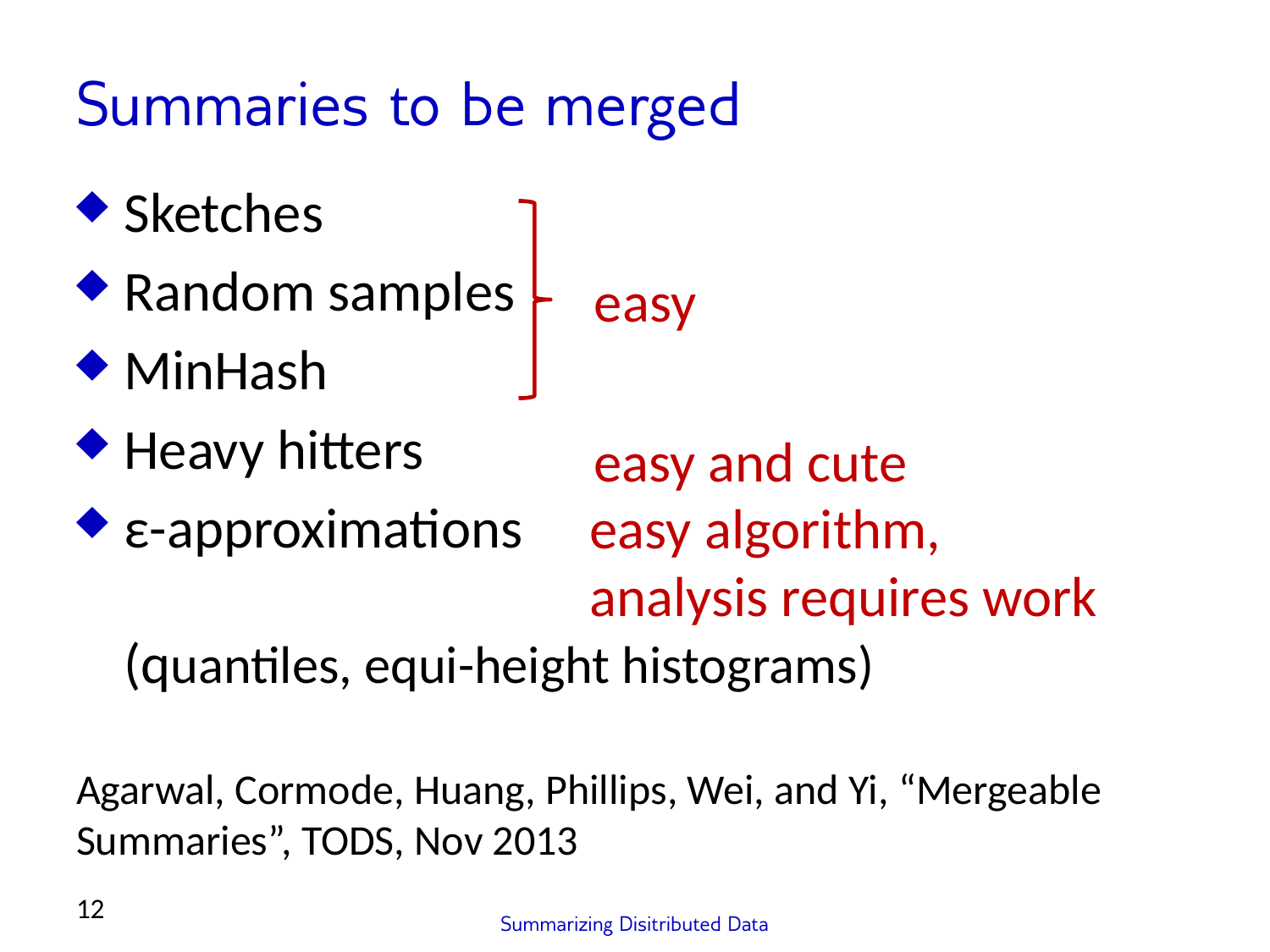

# Summaries to be merged
Sketches
Random samples
MinHash
Heavy hitters
ε-approximations
(quantiles, equi-height histograms)

Agarwal, Cormode, Huang, Phillips, Wei, and Yi, “Mergeable Summaries”, TODS, Nov 2013

easy
easy and cute
easy algorithm,
analysis requires work
12
Summarizing Disitributed Data